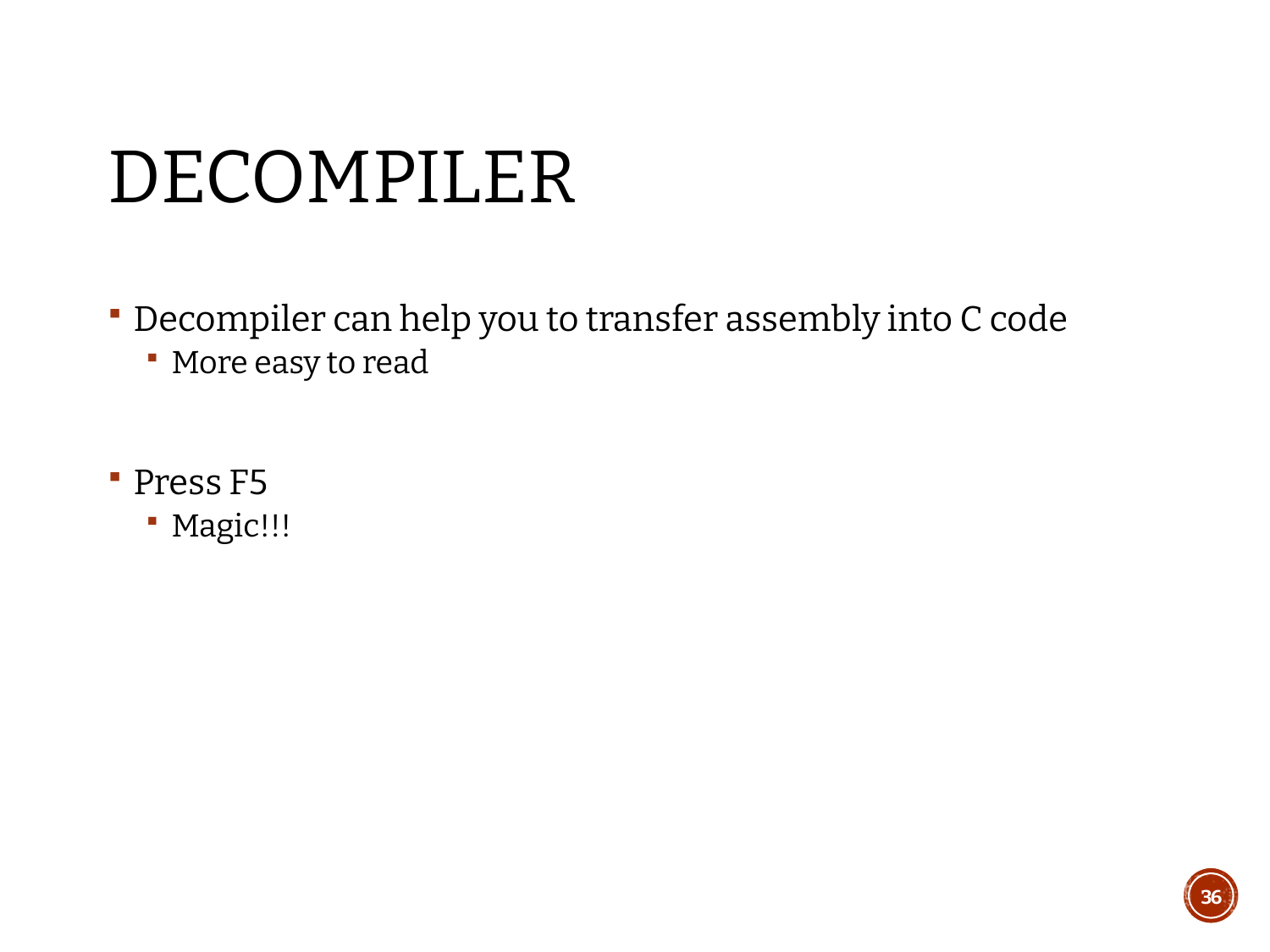

# Decompiler
Decompiler can help you to transfer assembly into C code
More easy to read

Press F5
Magic!!!

36